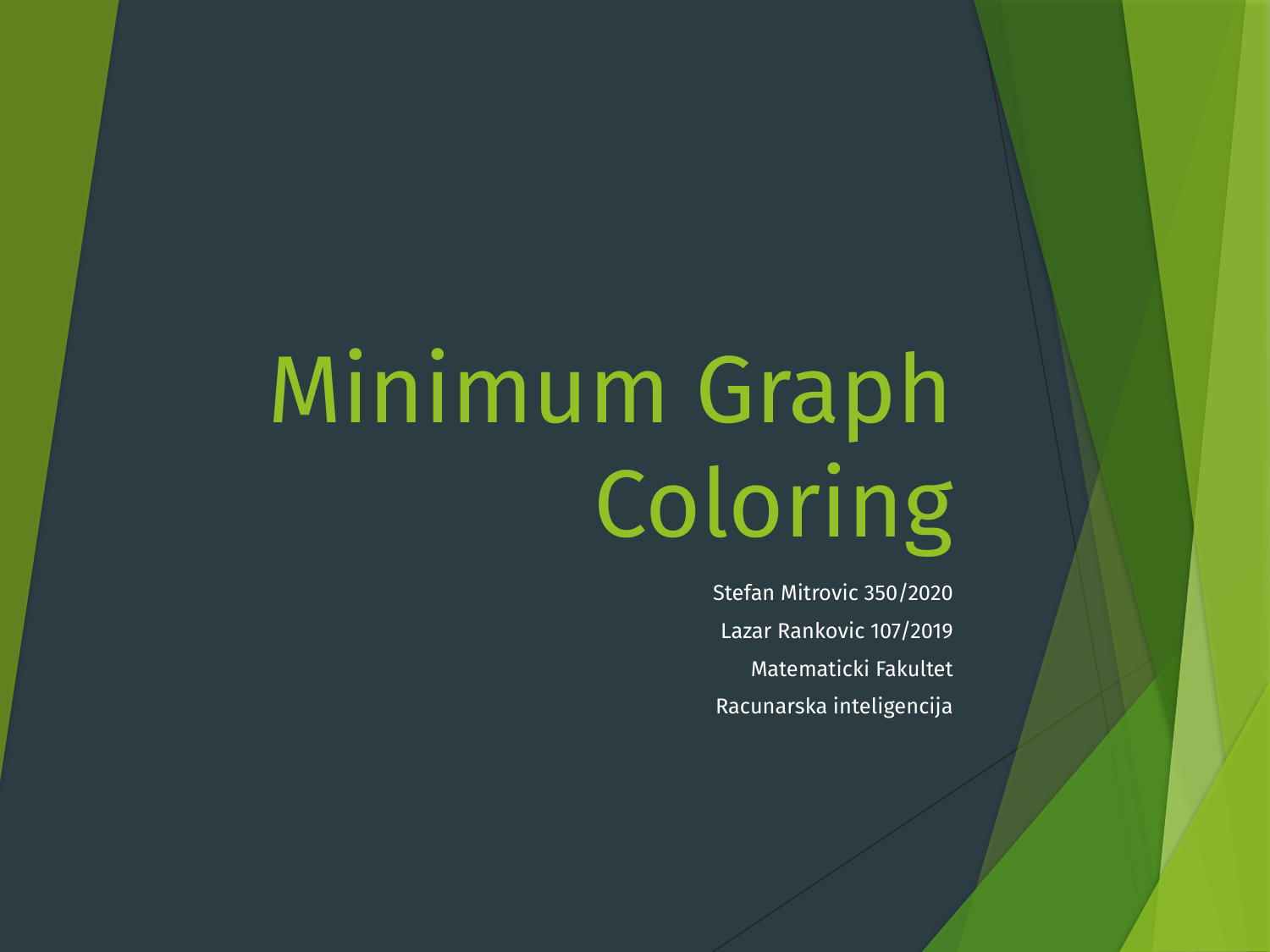

# Minimum Graph Coloring
Stefan Mitrovic 350/2020
Lazar Rankovic 107/2019
Matematicki Fakultet
Racunarska inteligencija